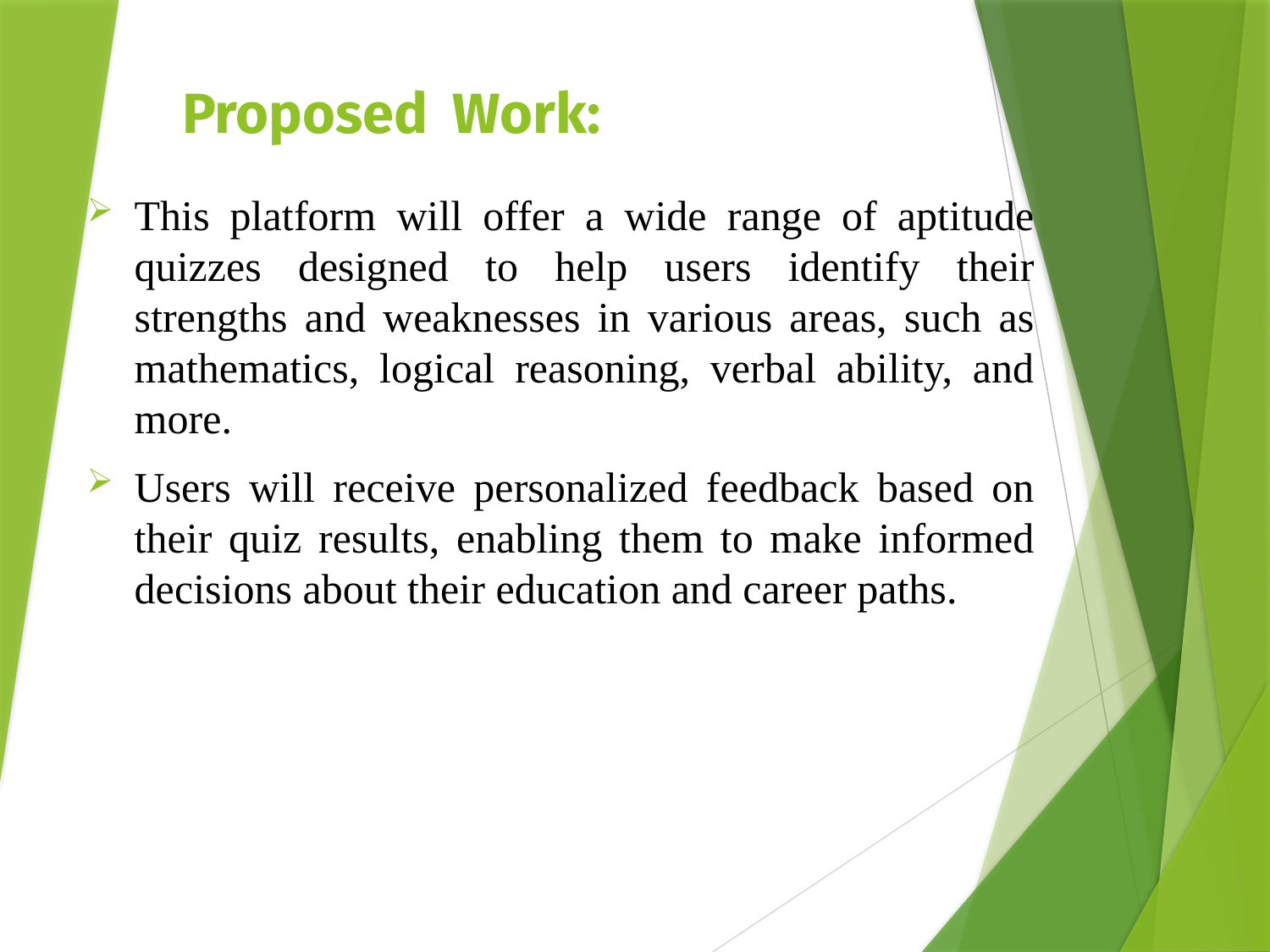

# Proposed Work:
This platform will offer a wide range of aptitude quizzes designed to help users identify their strengths and weaknesses in various areas, such as mathematics, logical reasoning, verbal ability, and more.
Users will receive personalized feedback based on their quiz results, enabling them to make informed decisions about their education and career paths.